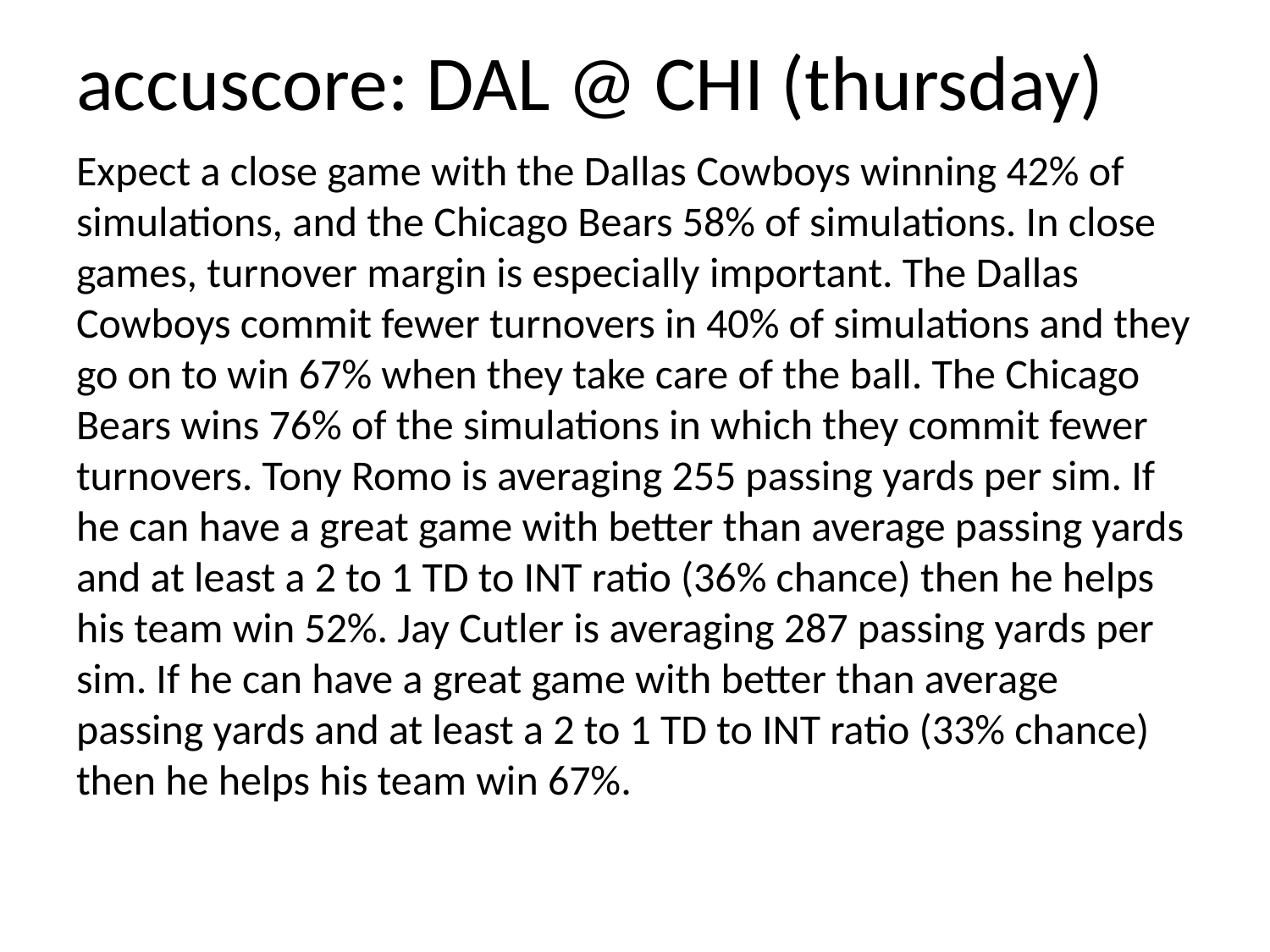

# accuscore: DAL @ CHI (thursday)

Expect a close game with the Dallas Cowboys winning 42% of simulations, and the Chicago Bears 58% of simulations. In close games, turnover margin is especially important. The Dallas Cowboys commit fewer turnovers in 40% of simulations and they go on to win 67% when they take care of the ball. The Chicago Bears wins 76% of the simulations in which they commit fewer turnovers. Tony Romo is averaging 255 passing yards per sim. If he can have a great game with better than average passing yards and at least a 2 to 1 TD to INT ratio (36% chance) then he helps his team win 52%. Jay Cutler is averaging 287 passing yards per sim. If he can have a great game with better than average passing yards and at least a 2 to 1 TD to INT ratio (33% chance) then he helps his team win 67%.